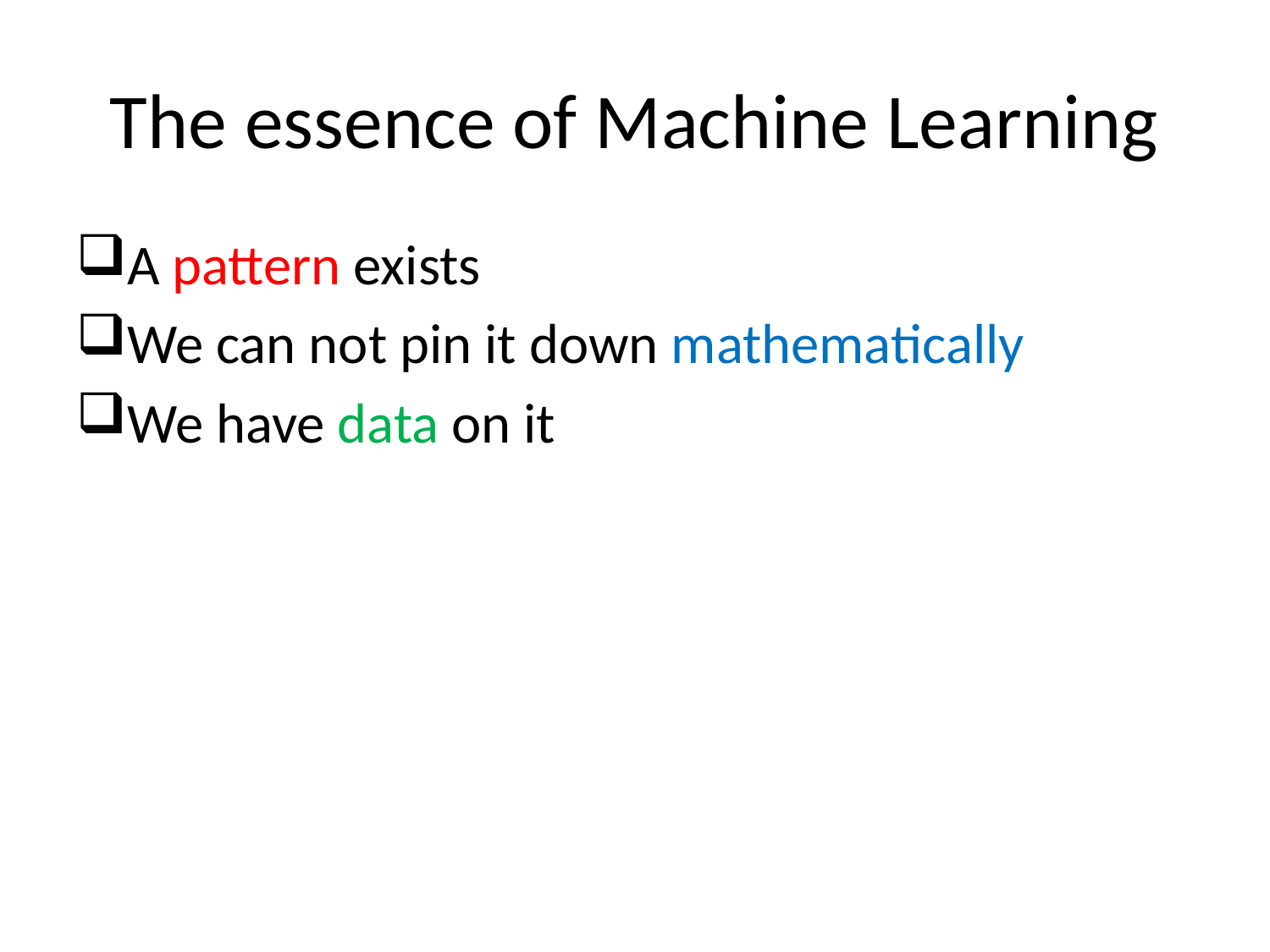

# The essence of Machine Learning
A pattern exists
We can not pin it down mathematically
We have data on it